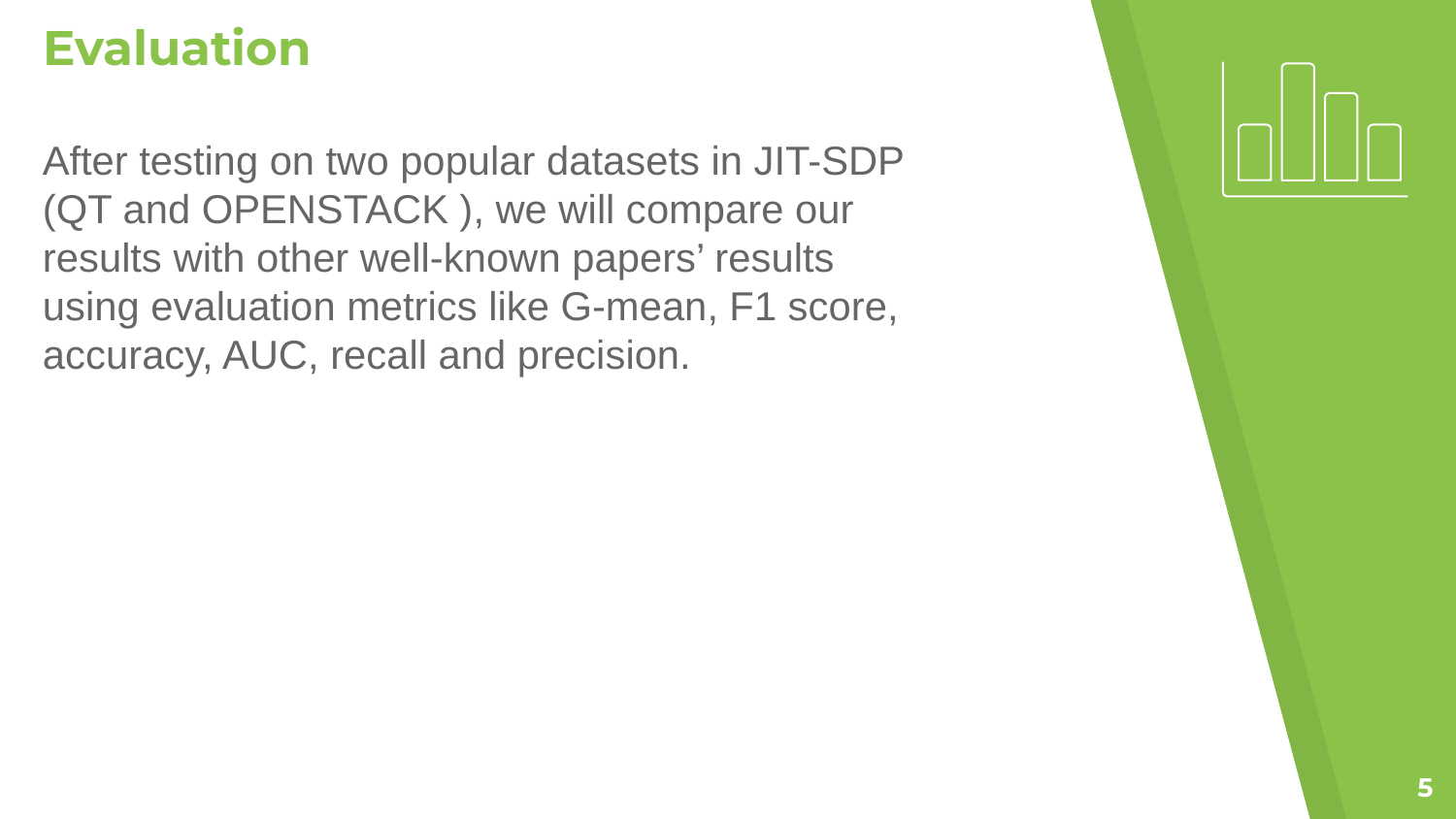

# Evaluation

After testing on two popular datasets in JIT-SDP (QT and OPENSTACK ), we will compare our results with other well-known papers’ results using evaluation metrics like G-mean, F1 score, accuracy, AUC, recall and precision.
5